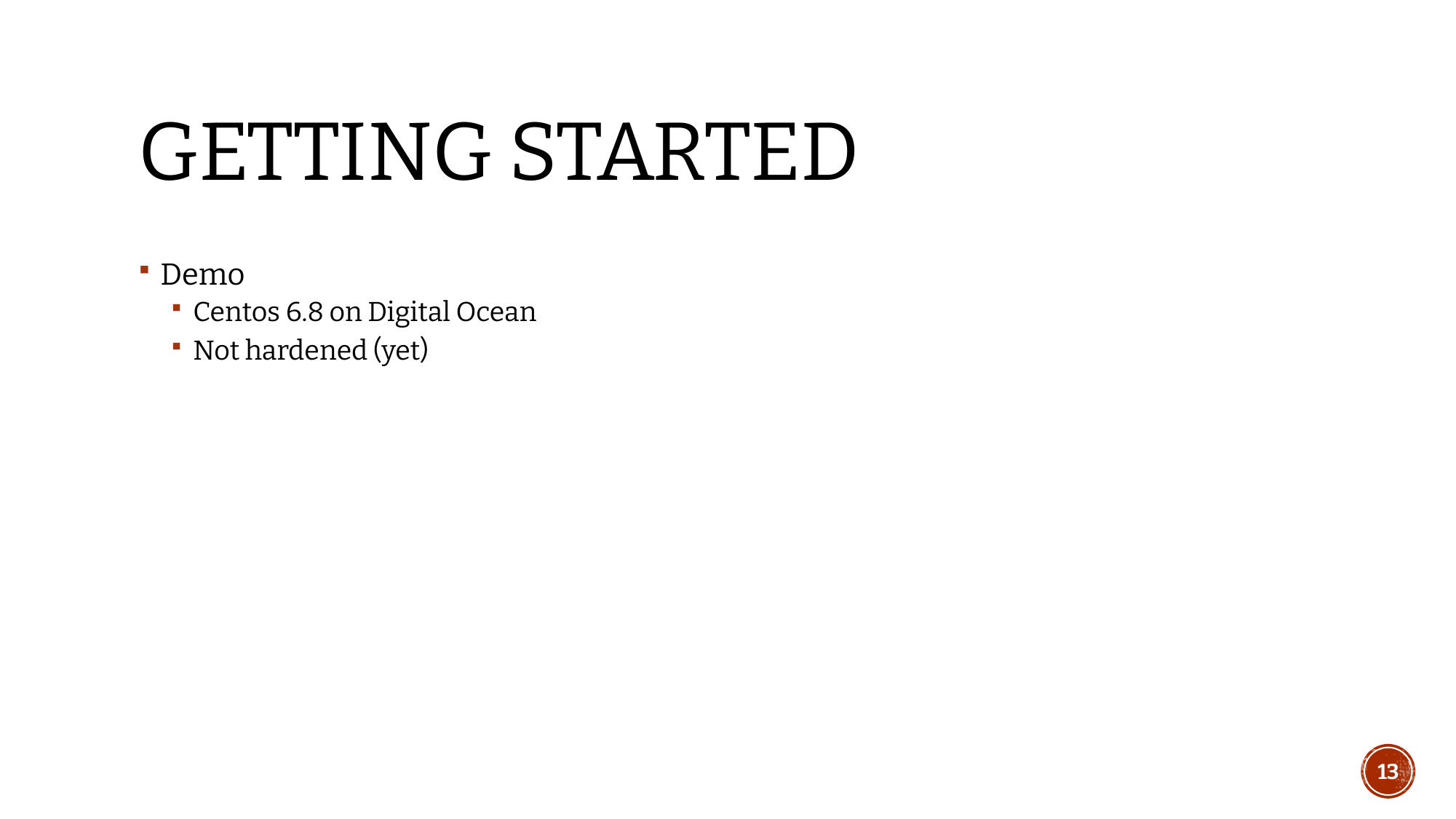

# Getting Started
Demo
Centos 6.8 on Digital Ocean
Not hardened (yet)

13